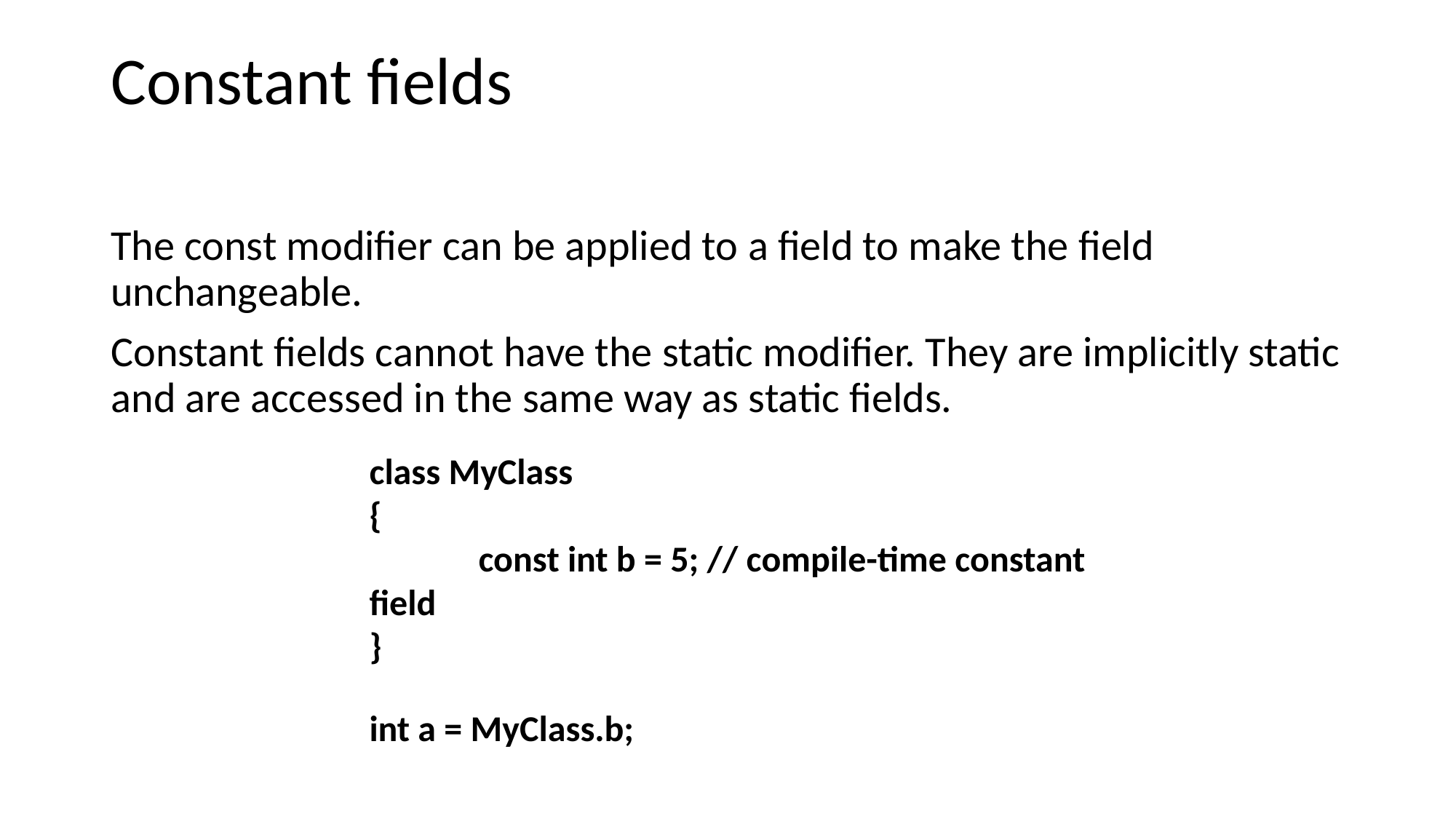

# Constant fields
The const modifier can be applied to a field to make the field unchangeable.
Constant fields cannot have the static modifier. They are implicitly static and are accessed in the same way as static fields.

class MyClass
{
	const int b = 5; // compile-time constant field
}
int a = MyClass.b;